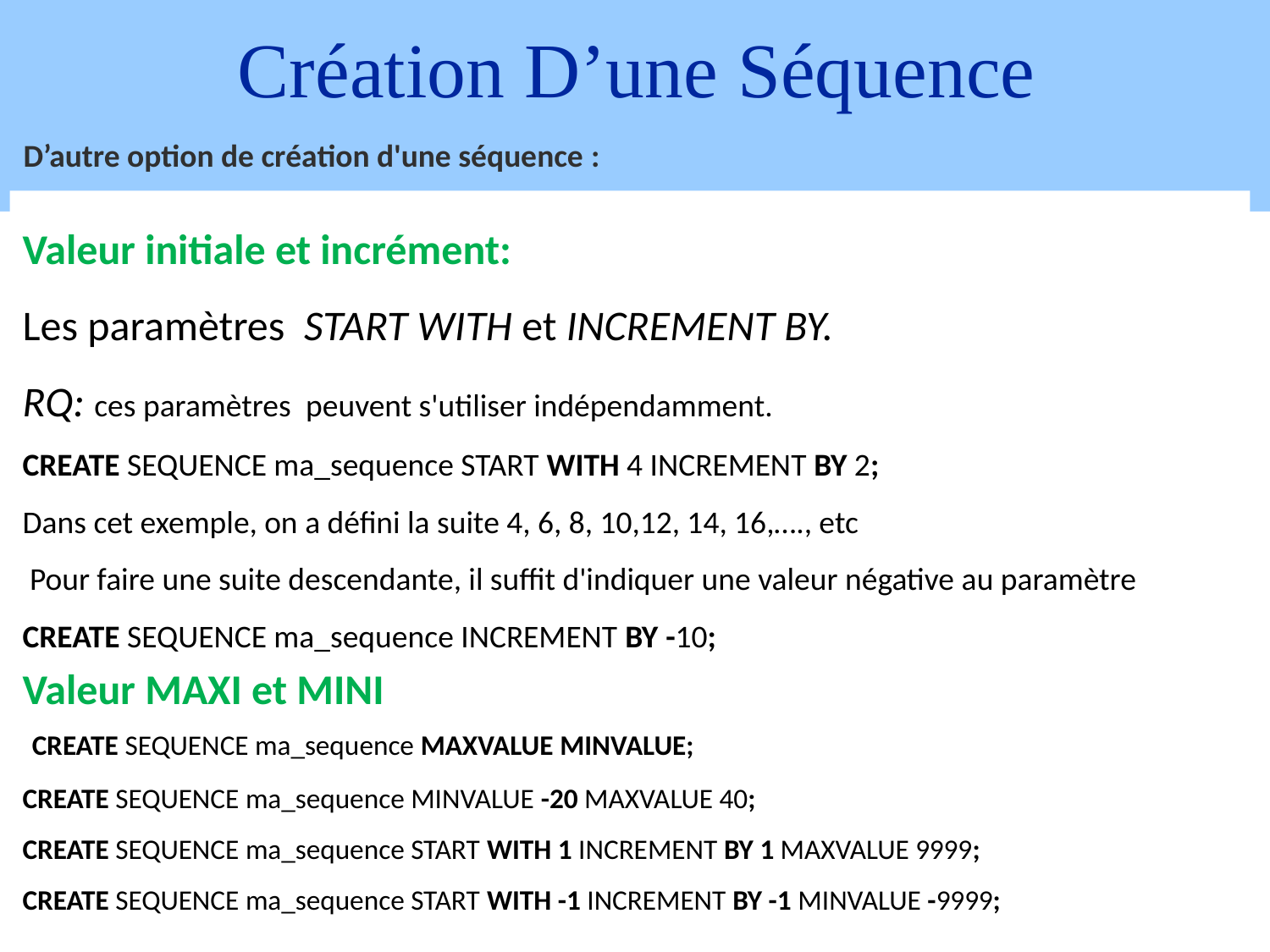

# Création D’une Séquence
D’autre option de création d'une séquence :
Valeur initiale et incrément:
Les paramètres  START WITH et INCREMENT BY.
RQ: ces paramètres  peuvent s'utiliser indépendamment.
CREATE SEQUENCE ma_sequence START WITH 4 INCREMENT BY 2;
Dans cet exemple, on a défini la suite 4, 6, 8, 10,12, 14, 16,…., etc
 Pour faire une suite descendante, il suffit d'indiquer une valeur négative au paramètre
CREATE SEQUENCE ma_sequence INCREMENT BY -10;
Valeur MAXI et MINI
 CREATE SEQUENCE ma_sequence MAXVALUE MINVALUE;
CREATE SEQUENCE ma_sequence MINVALUE -20 MAXVALUE 40;
CREATE SEQUENCE ma_sequence START WITH 1 INCREMENT BY 1 MAXVALUE 9999;
CREATE SEQUENCE ma_sequence START WITH -1 INCREMENT BY -1 MINVALUE -9999;